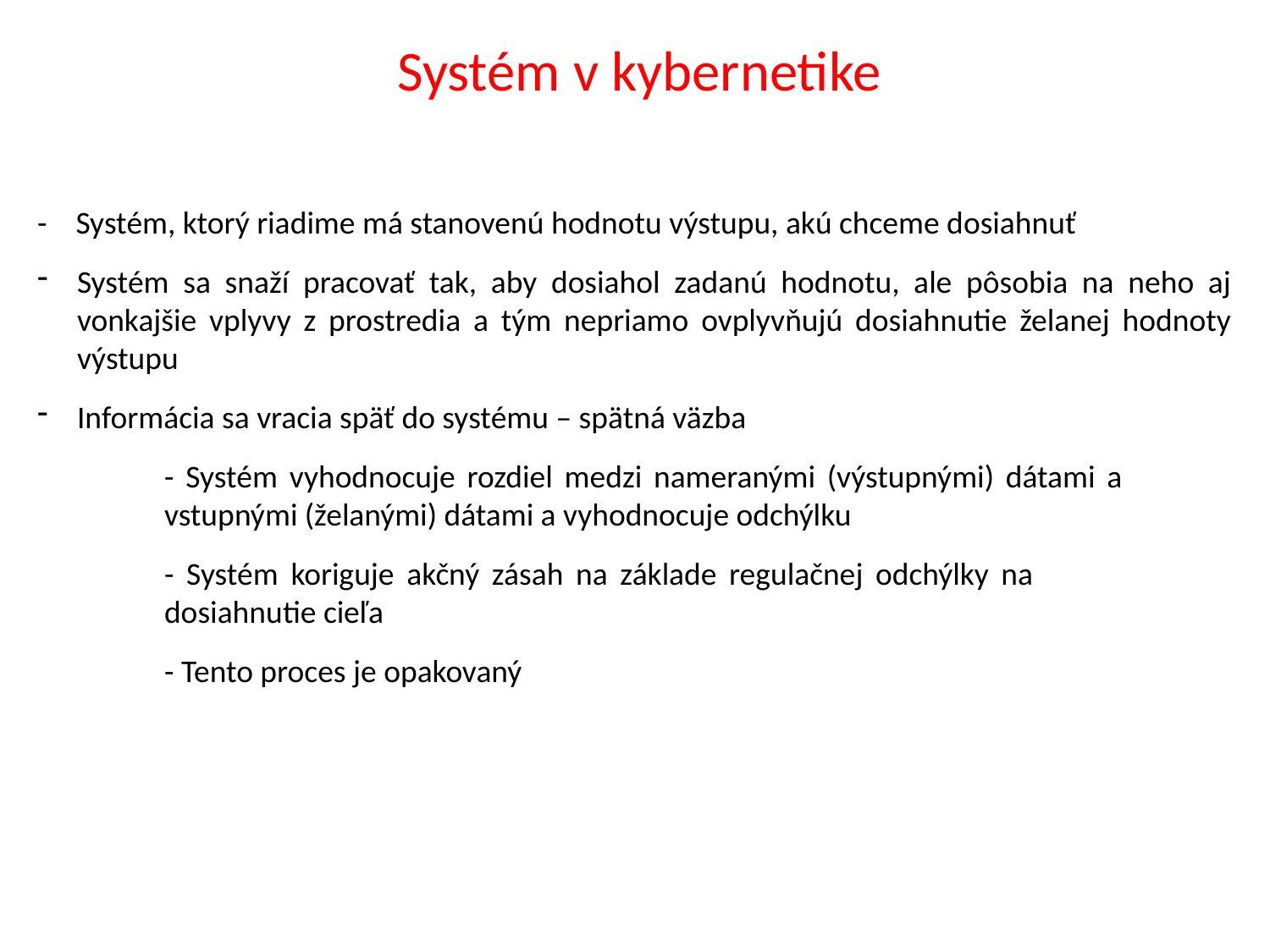

Systém v kybernetike
-    Systém, ktorý riadime má stanovenú hodnotu výstupu, akú chceme dosiahnuť
Systém sa snaží pracovať tak, aby dosiahol zadanú hodnotu, ale pôsobia na neho aj vonkajšie vplyvy z prostredia a tým nepriamo ovplyvňujú dosiahnutie želanej hodnoty výstupu
Informácia sa vracia späť do systému – spätná väzba
	- Systém vyhodnocuje rozdiel medzi nameranými (výstupnými) dátami a 	  	vstupnými (želanými) dátami a vyhodnocuje odchýlku
	- Systém koriguje akčný zásah na základe regulačnej odchýlky na 		 	dosiahnutie cieľa
	- Tento proces je opakovaný